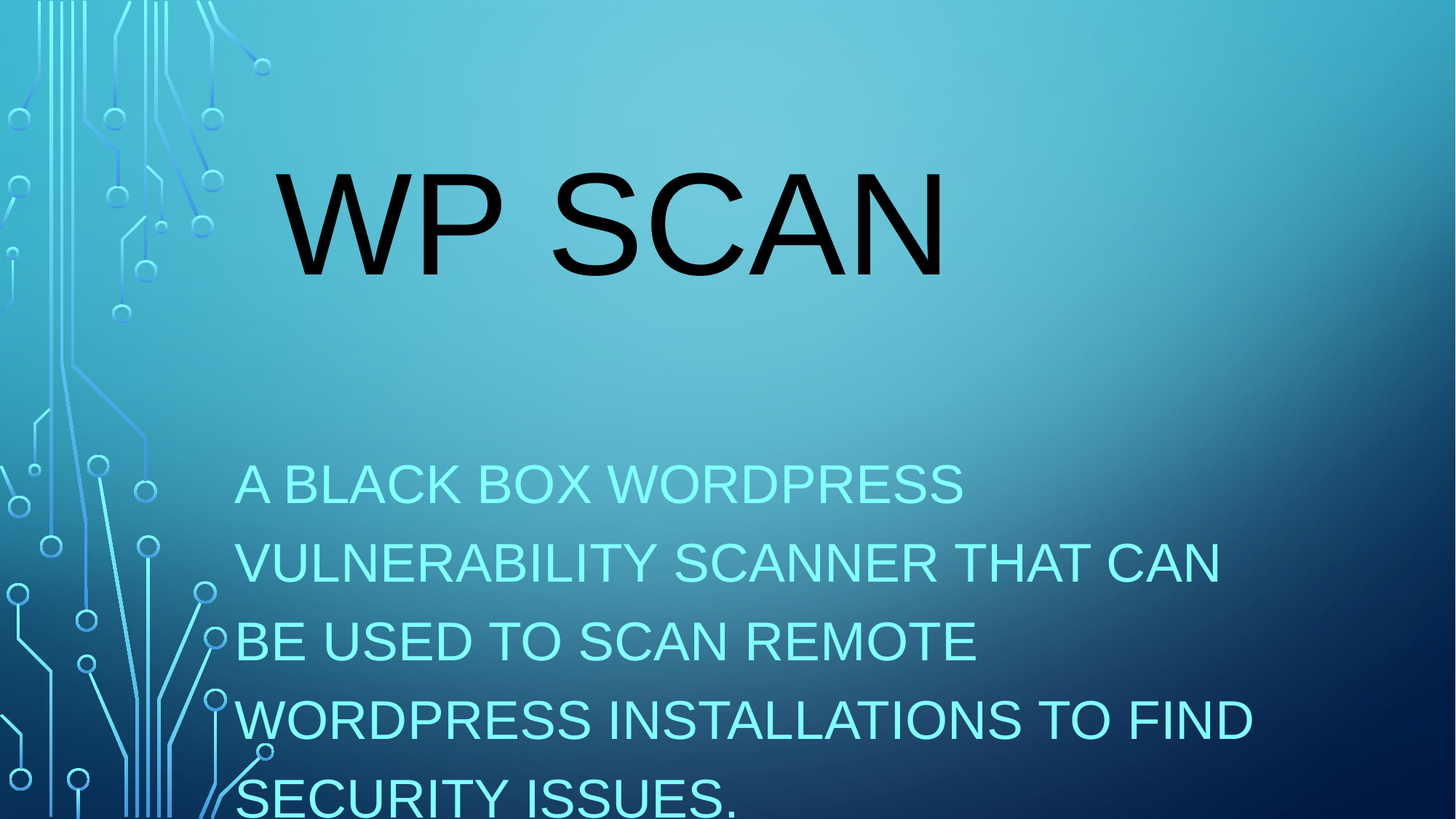

# WP Scan
a black box WordPress vulnerability scanner that can be used to scan remote WordPress installations to find security issues.